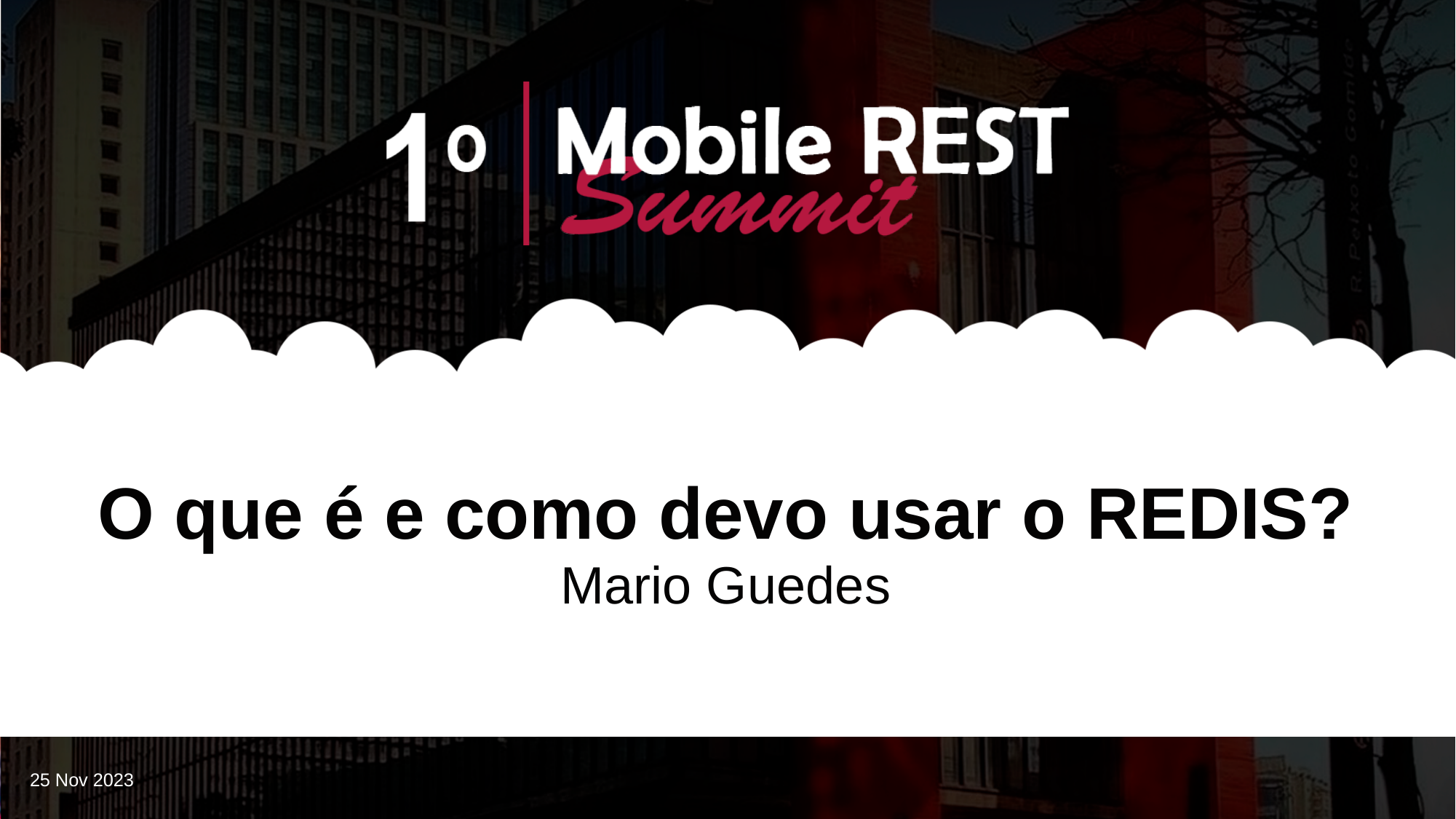

O que é e como devo usar o REDIS?
Mario Guedes

25 Nov 2023